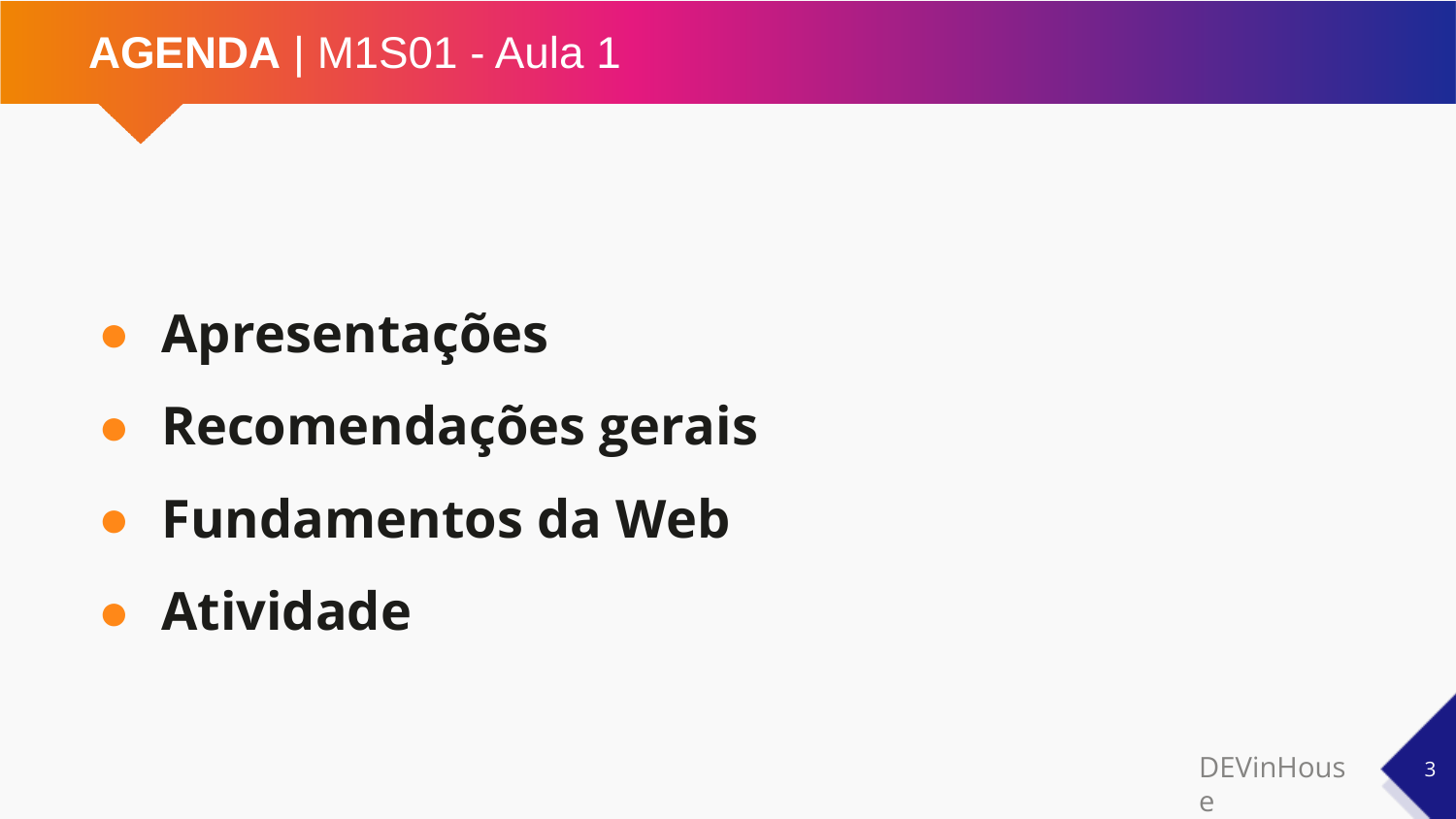

# AGENDA | M1S01 - Aula 1
Apresentações
Recomendações gerais
Fundamentos da Web
Atividade
3